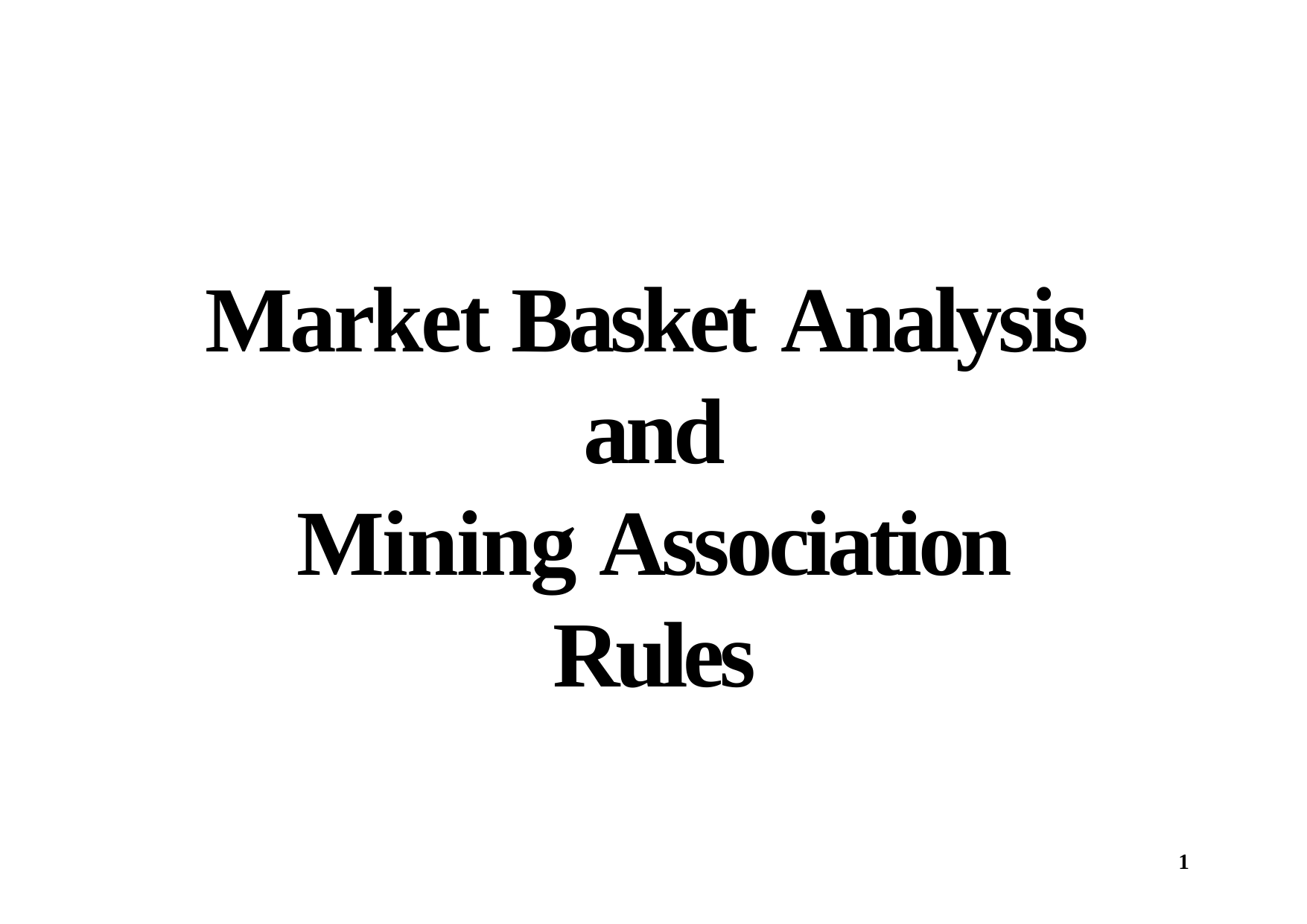

# Market Basket Analysis  and
Mining Association Rules
1